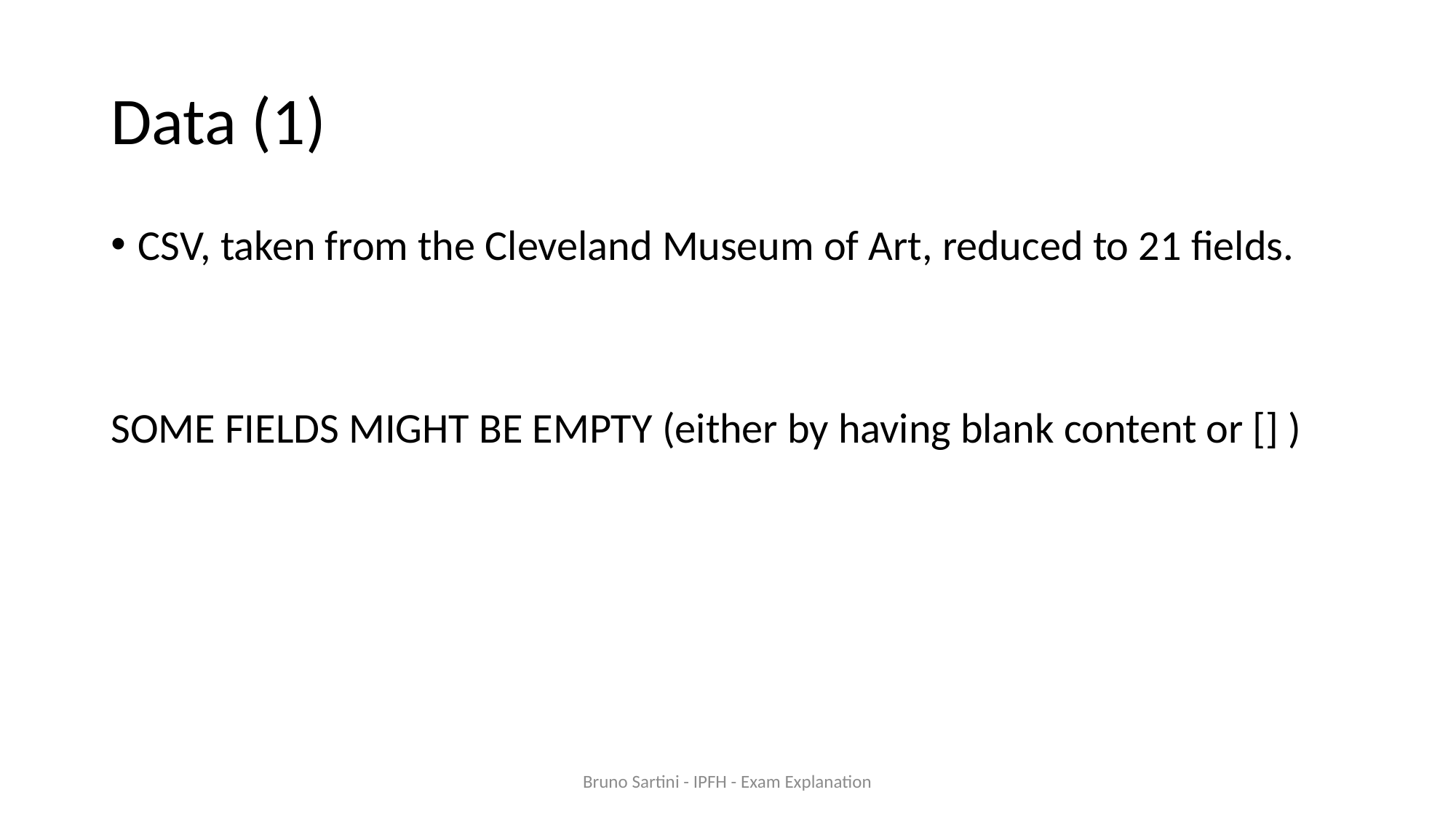

# Data (1)
CSV, taken from the Cleveland Museum of Art, reduced to 21 fields.

SOME FIELDS MIGHT BE EMPTY (either by having blank content or [] )
Bruno Sartini - IPFH - Exam Explanation